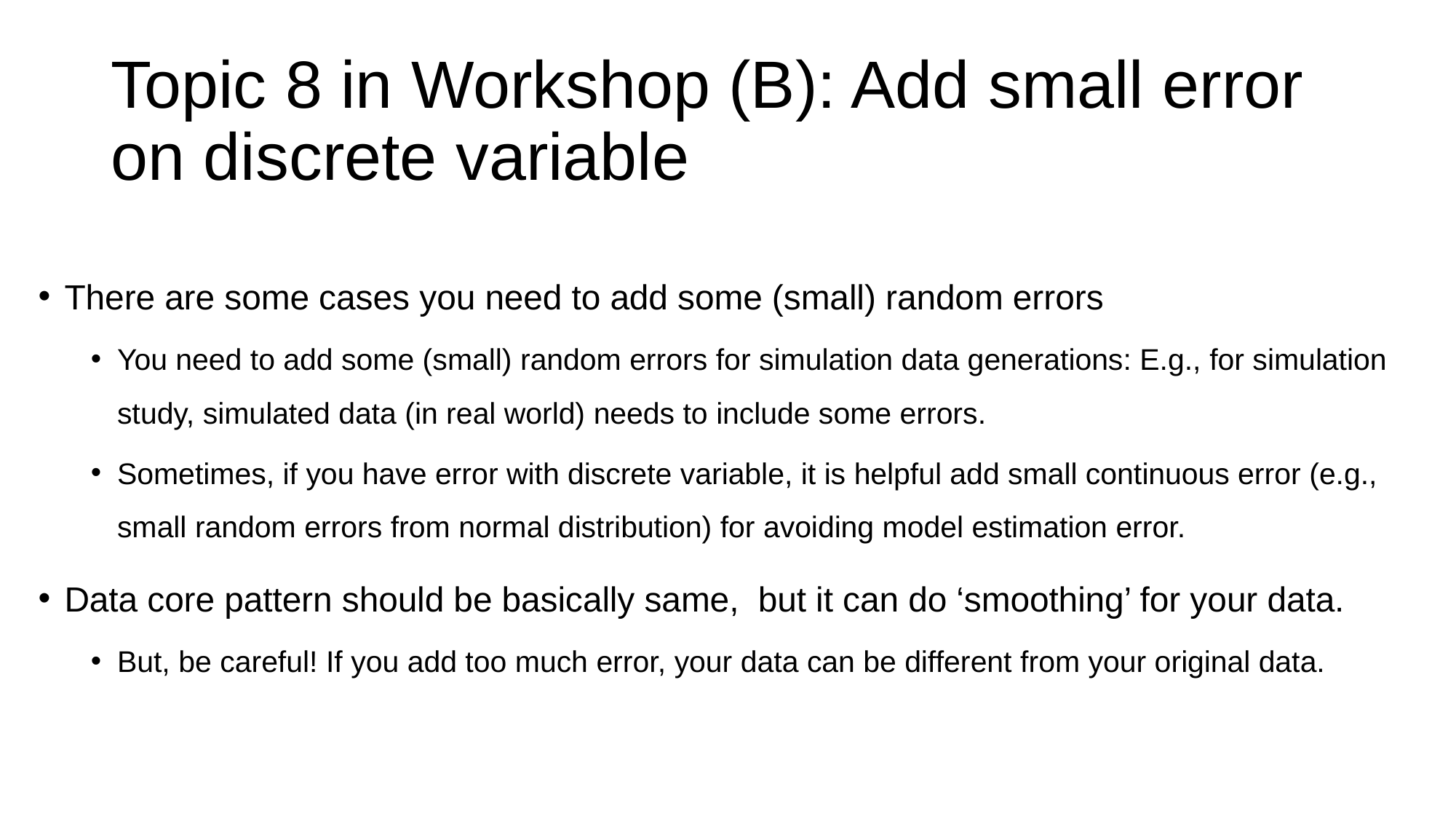

# Topic 8 in Workshop (B): Add small error on discrete variable
There are some cases you need to add some (small) random errors
You need to add some (small) random errors for simulation data generations: E.g., for simulation study, simulated data (in real world) needs to include some errors.
Sometimes, if you have error with discrete variable, it is helpful add small continuous error (e.g., small random errors from normal distribution) for avoiding model estimation error.
Data core pattern should be basically same,  but it can do ‘smoothing’ for your data.
But, be careful! If you add too much error, your data can be different from your original data.